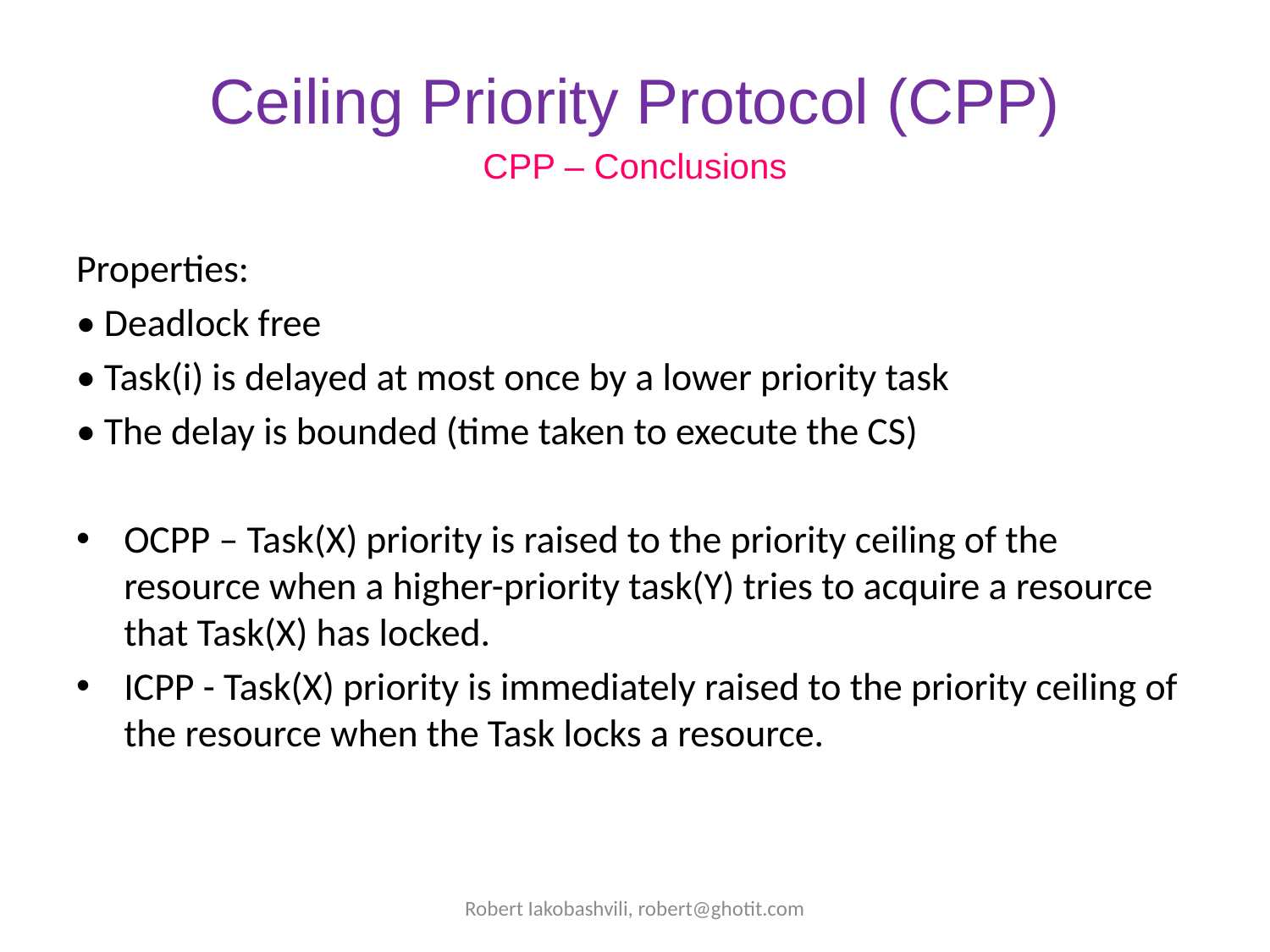

# Ceiling Priority Protocol (CPP)
CPP – Conclusions

Properties:
• Deadlock free
• Task(i) is delayed at most once by a lower priority task
• The delay is bounded (time taken to execute the CS)

OCPP – Task(X) priority is raised to the priority ceiling of the resource when a higher-priority task(Y) tries to acquire a resource that Task(X) has locked.
ICPP - Task(X) priority is immediately raised to the priority ceiling of the resource when the Task locks a resource.

Robert Iakobashvili, robert@ghotit.com